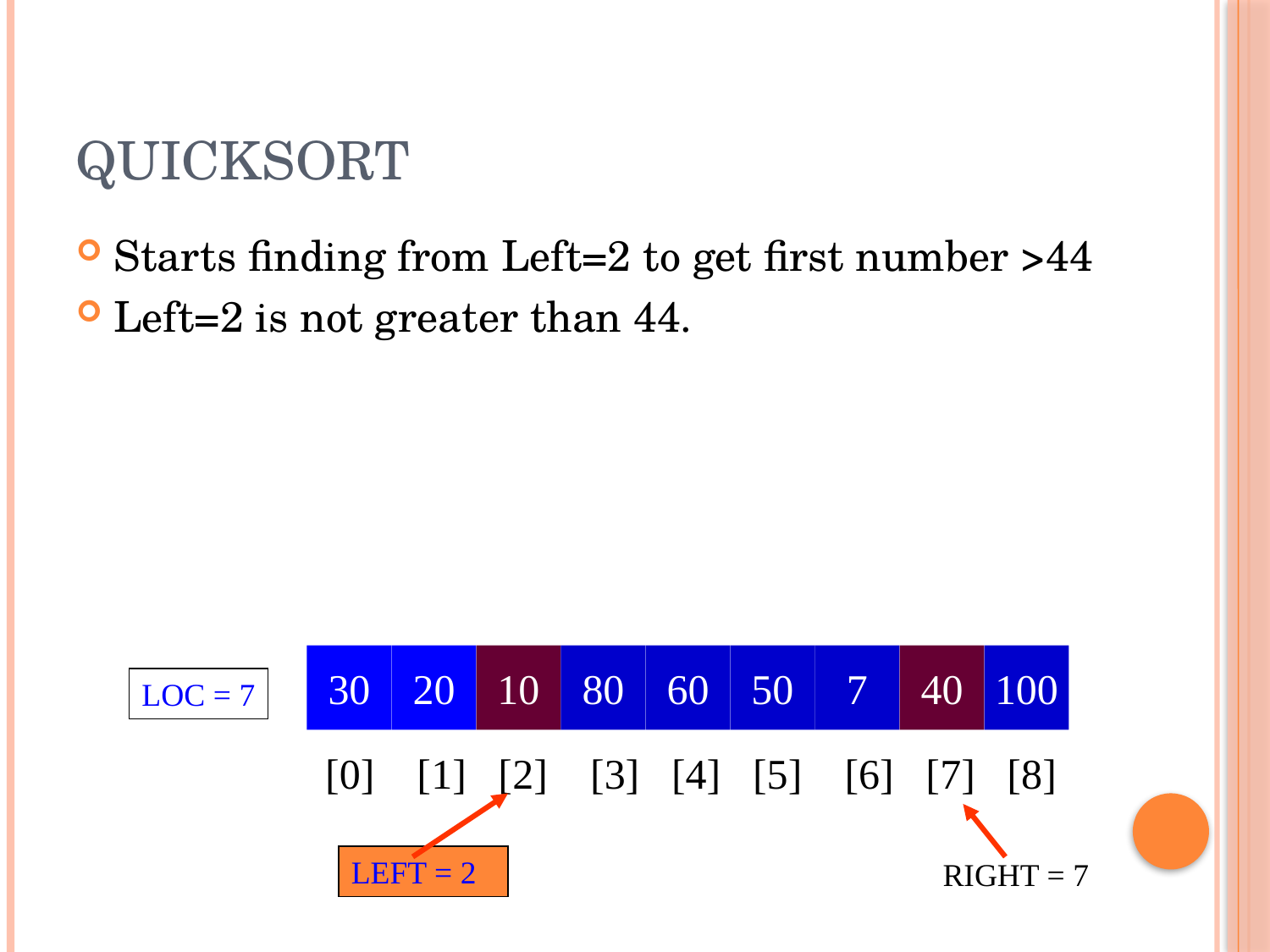

# Quicksort
Starts finding from Left=2 to get first number >44
Left=2 is not greater than 44.

30
20
10
80
60
50
7
40
100
LOC = 7
[0]    [1]   [2]    [3]   [4]   [5]    [6]   [7]   [8]

LEFT = 2
RIGHT = 7